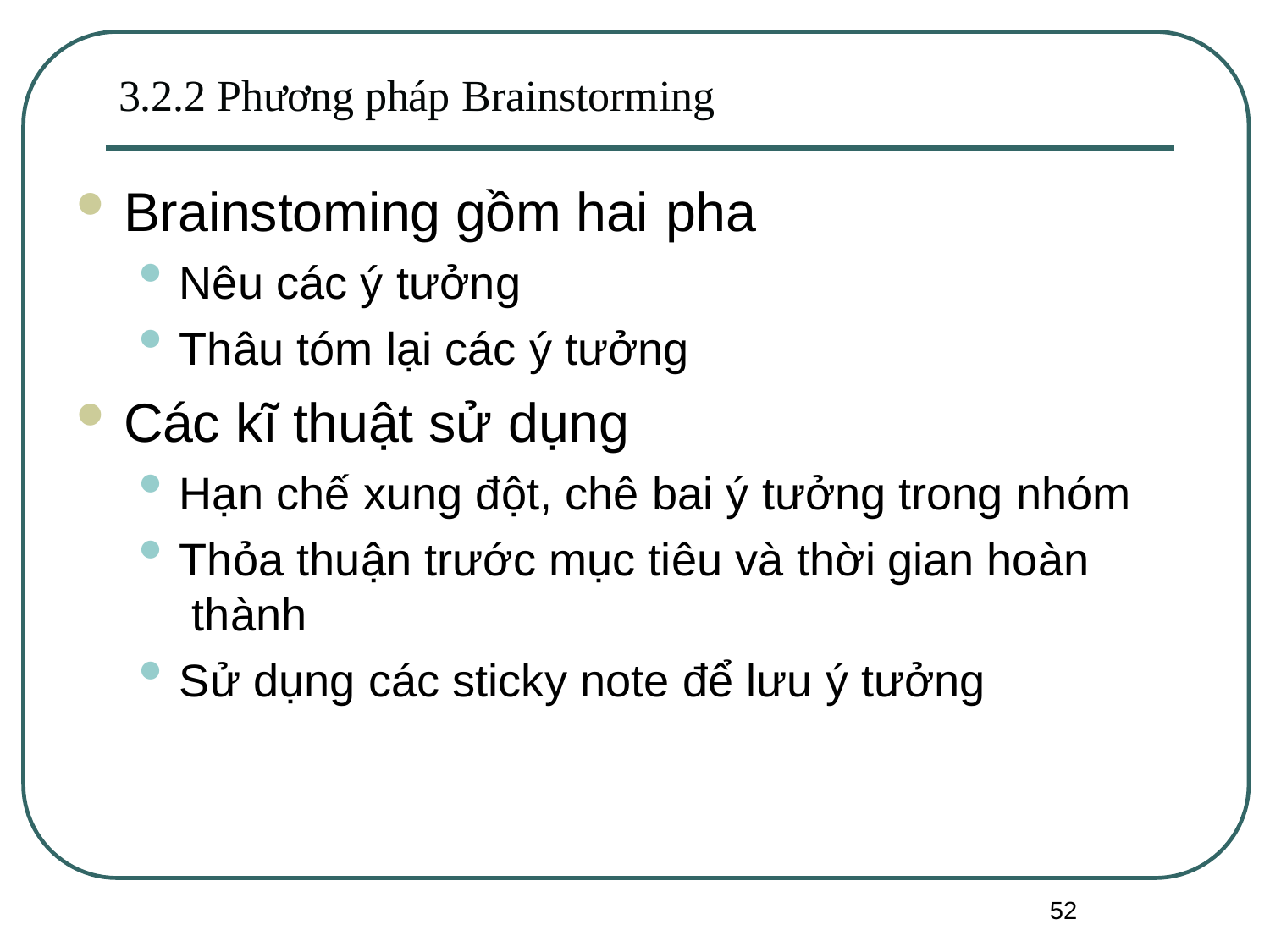

3.2.2 Phương pháp Brainstorming

Brainstoming gồm hai pha
Nêu các ý tưởng
Thâu tóm lại các ý tưởng
Các kĩ thuật sử dụng
Hạn chế xung đột, chê bai ý tưởng trong nhóm
Thỏa thuận trước mục tiêu và thời gian hoàn  thành
Sử dụng các sticky note để lưu ý tưởng
52